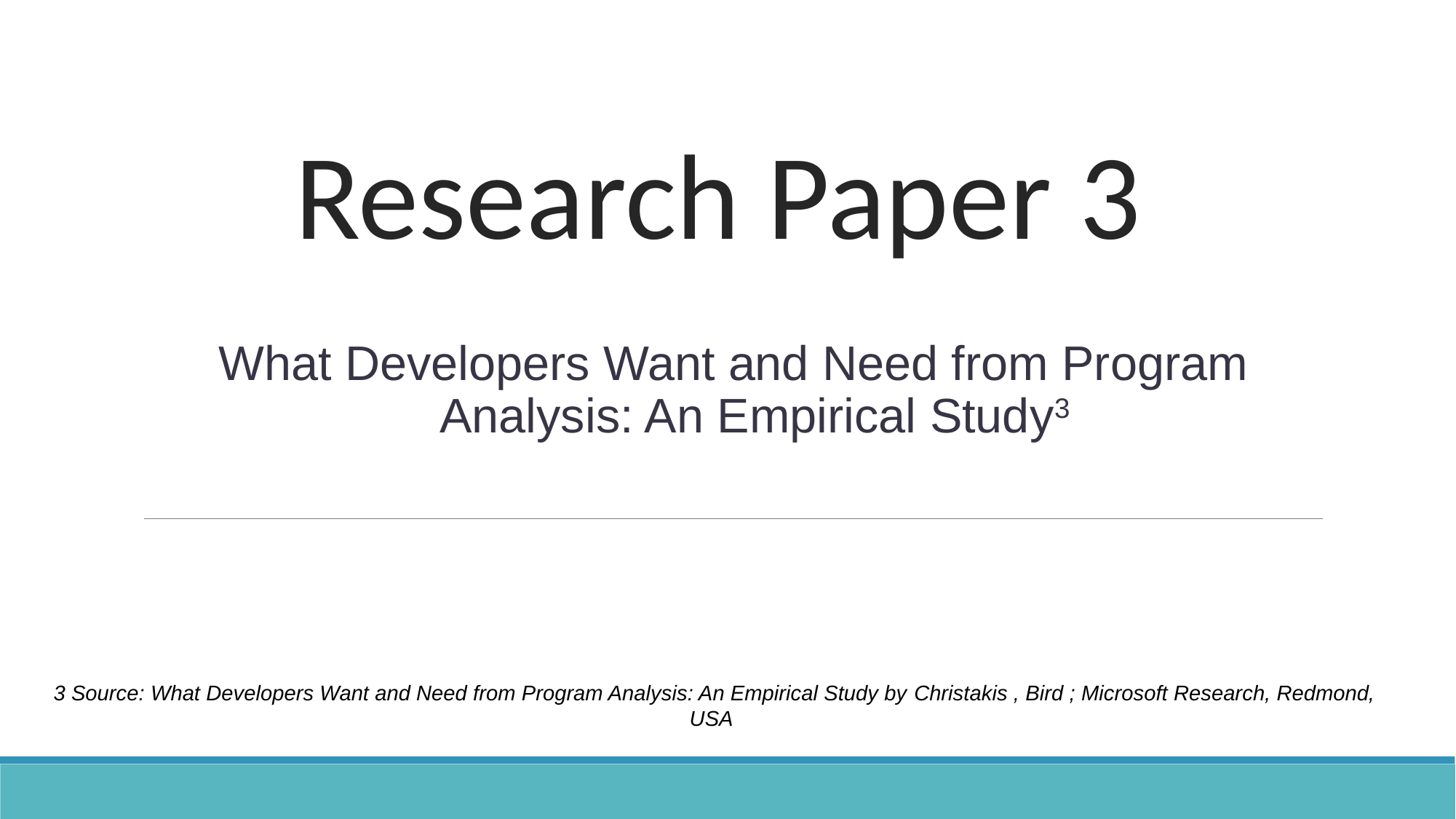

# Research Paper 3
What Developers Want and Need from Program Analysis: An Empirical Study3
3 Source: What Developers Want and Need from Program Analysis: An Empirical Study by Christakis , Bird ; Microsoft Research, Redmond, USA